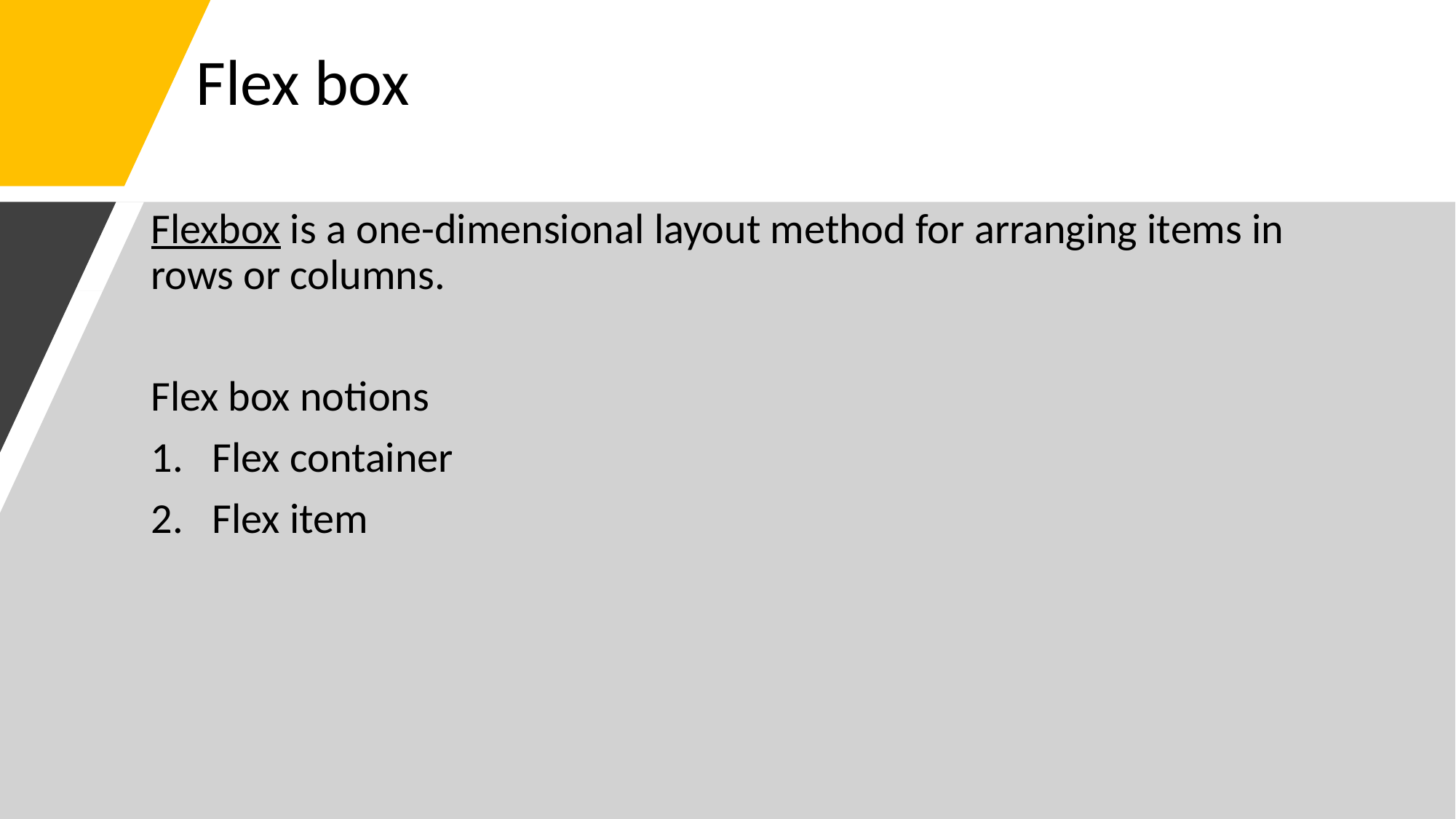

# Flex box
Flexbox is a one-dimensional layout method for arranging items in rows or columns.

Flex box notions
Flex container
Flex item